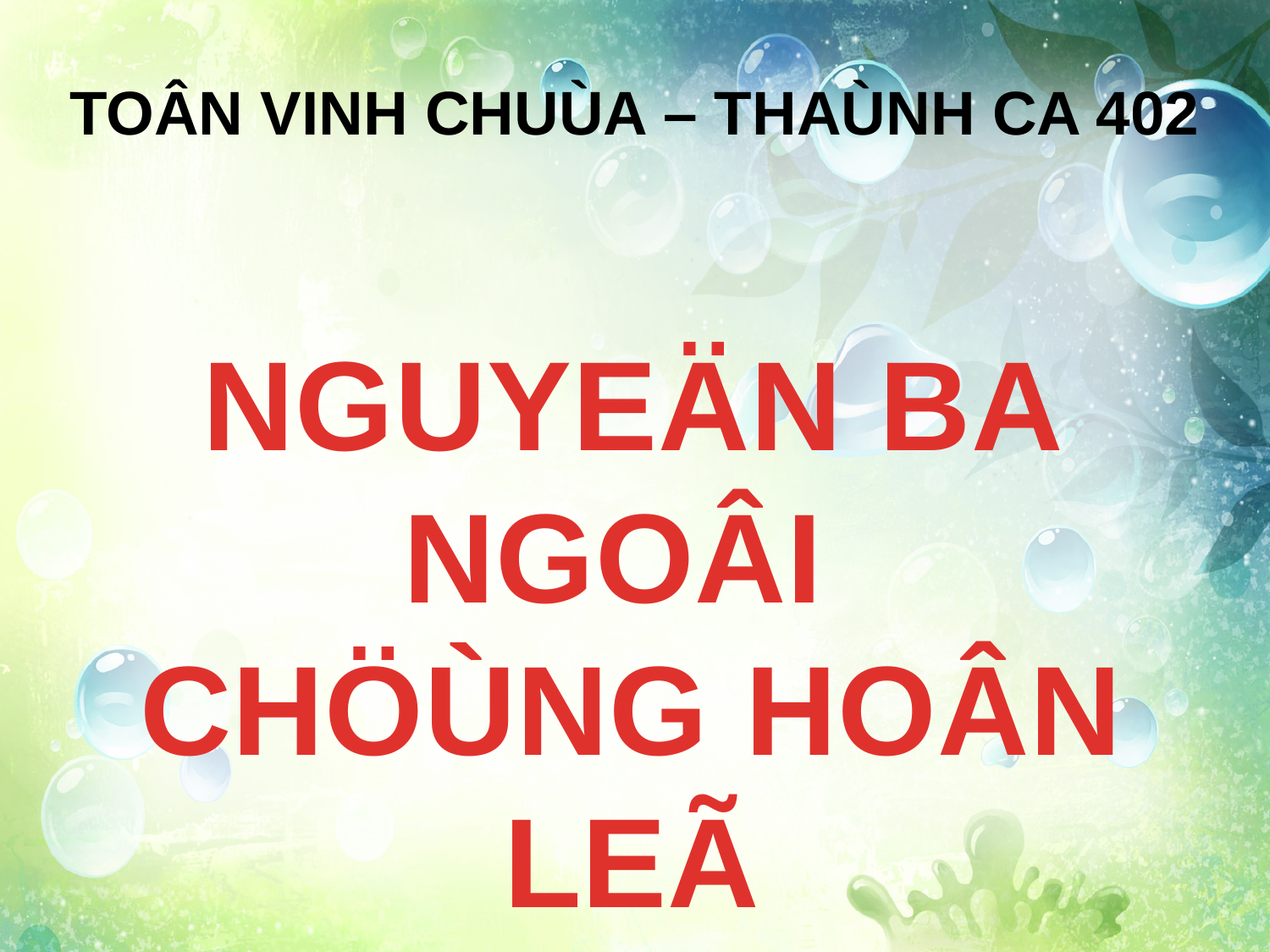

TOÂN VINH CHUÙA – THAÙNH CA 402
NGUYEÄN BA NGOÂI
CHÖÙNG HOÂN LEÃ